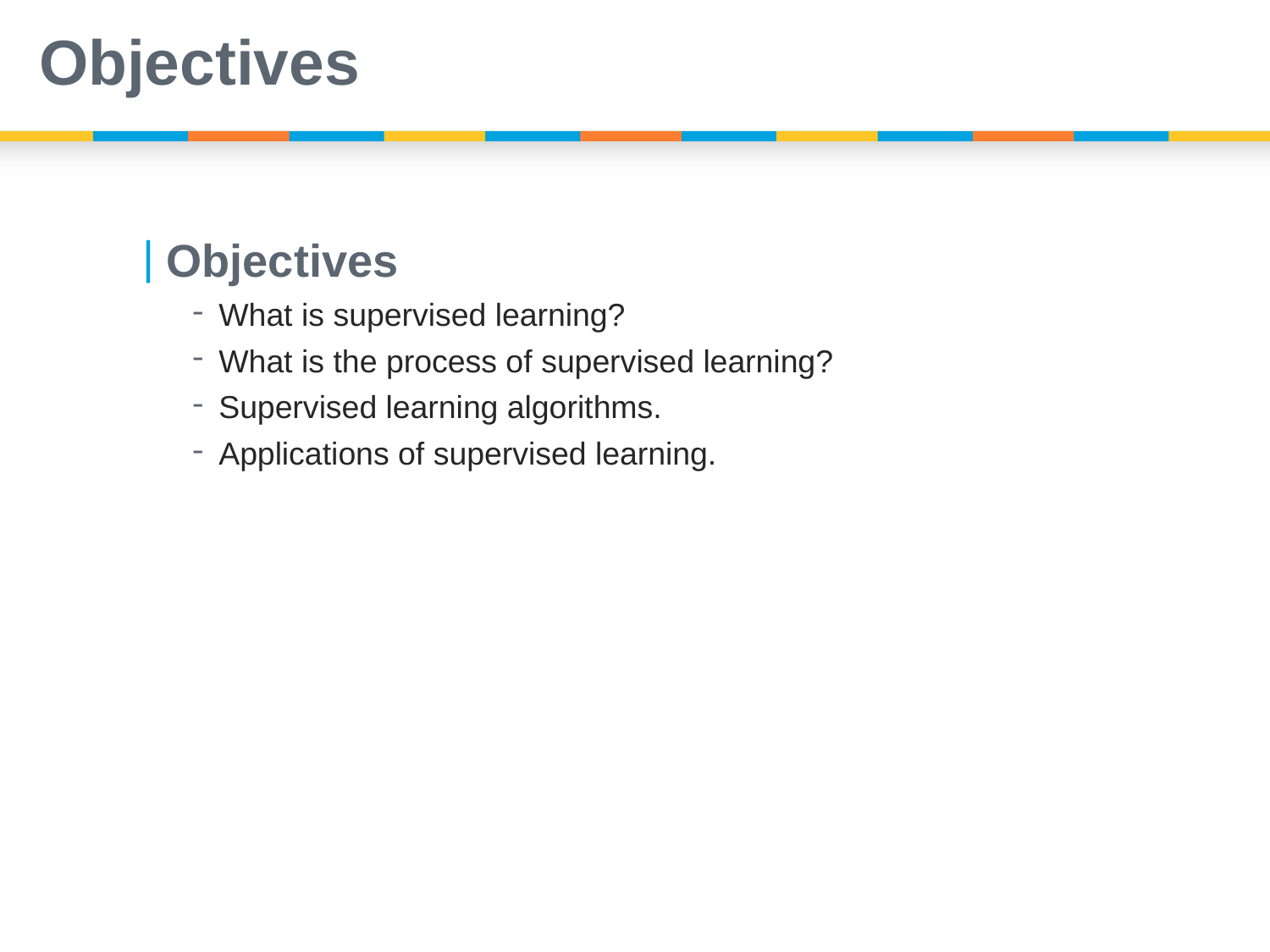

# Objectives
Objectives
What is supervised learning?
What is the process of supervised learning?
Supervised learning algorithms.
Applications of supervised learning.